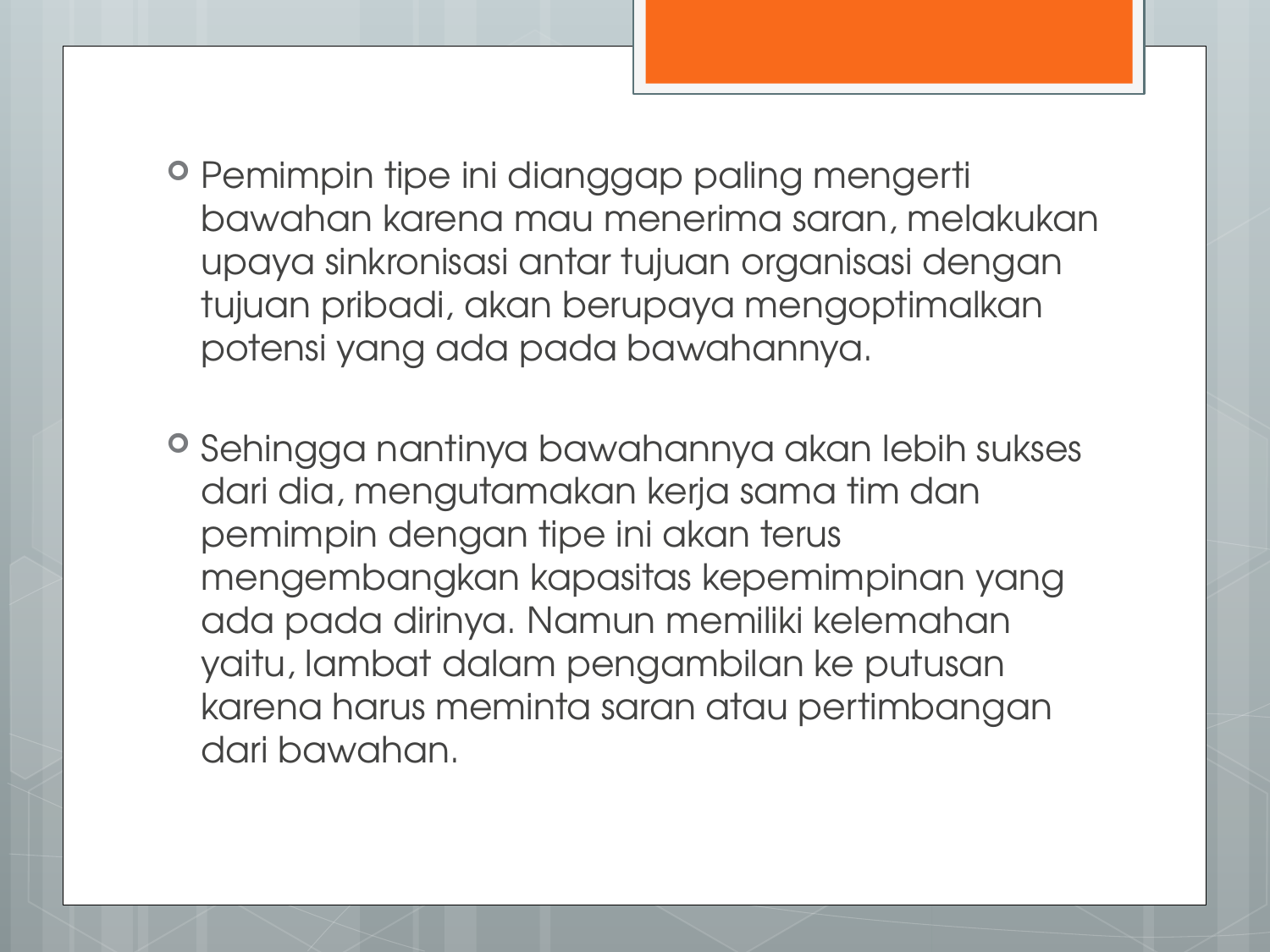

Pemimpin tipe ini dianggap paling mengerti bawahan karena mau menerima saran, melakukan upaya sinkronisasi antar tujuan organisasi dengan tujuan pribadi, akan berupaya mengoptimalkan potensi yang ada pada bawahannya.

Sehingga nantinya bawahannya akan lebih sukses dari dia, mengutamakan kerja sama tim dan pemimpin dengan tipe ini akan terus mengembangkan kapasitas kepemimpinan yang ada pada dirinya. Namun memiliki kelemahan yaitu, lambat dalam pengambilan ke putusan karena harus meminta saran atau pertimbangan dari bawahan.